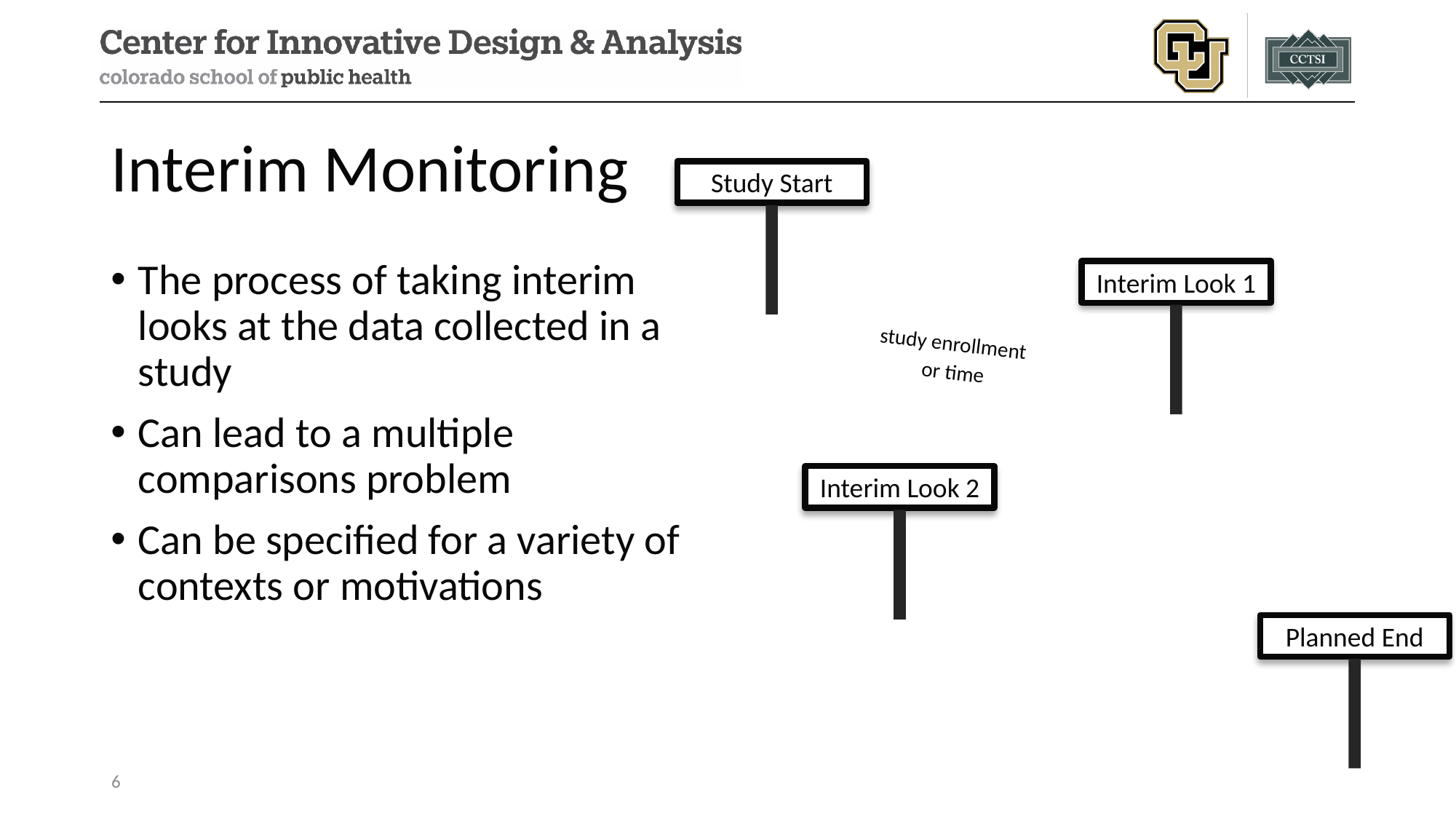

# Interim Monitoring
Study Start

The process of taking interim looks at the data collected in a study
Can lead to a multiple comparisons problem
Can be specified for a variety of contexts or motivations

Interim Look 1

study enrollment
or time
Interim Look 2

Planned End

6